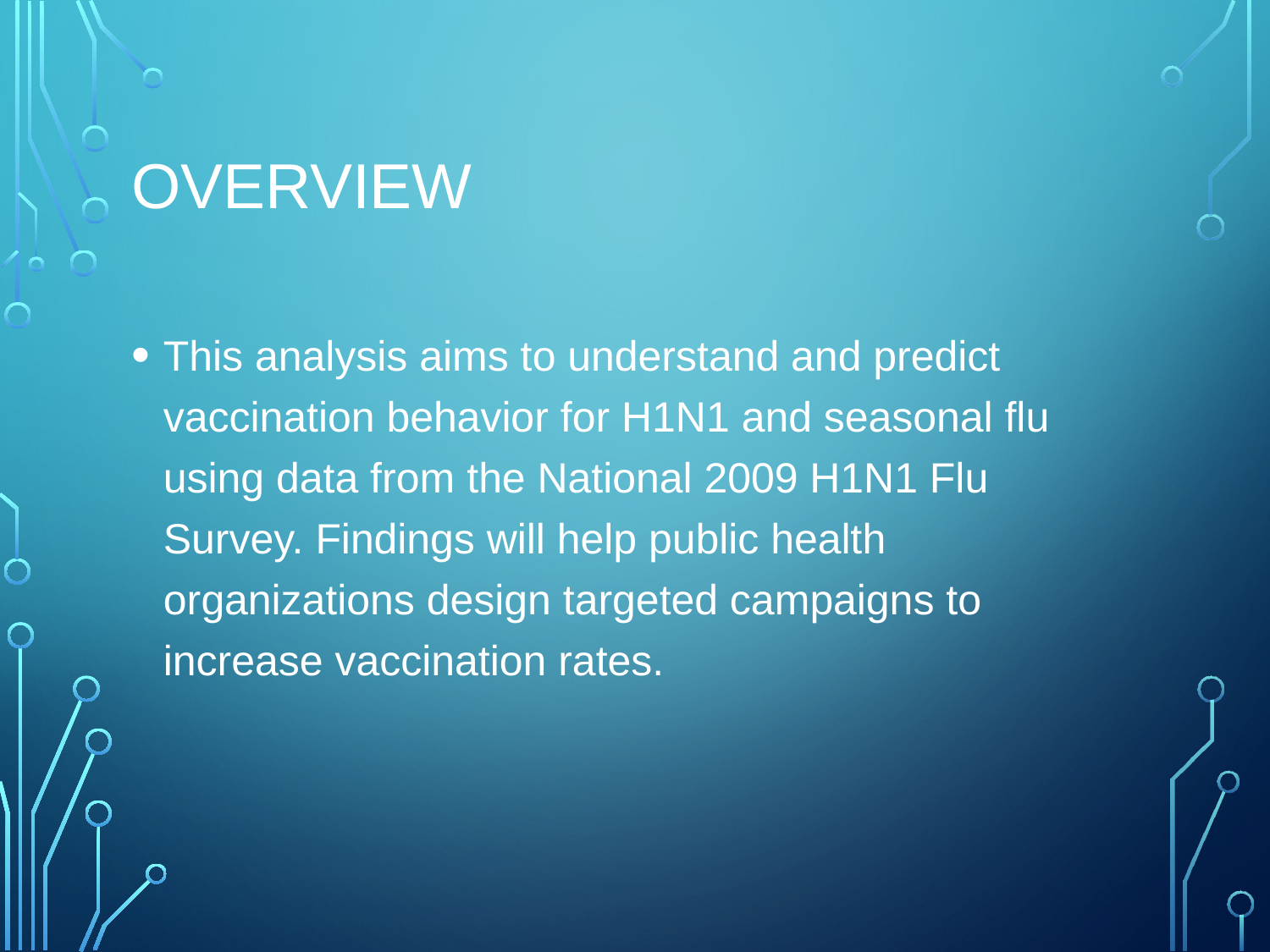

# Overview
This analysis aims to understand and predict vaccination behavior for H1N1 and seasonal flu using data from the National 2009 H1N1 Flu Survey. Findings will help public health organizations design targeted campaigns to increase vaccination rates.